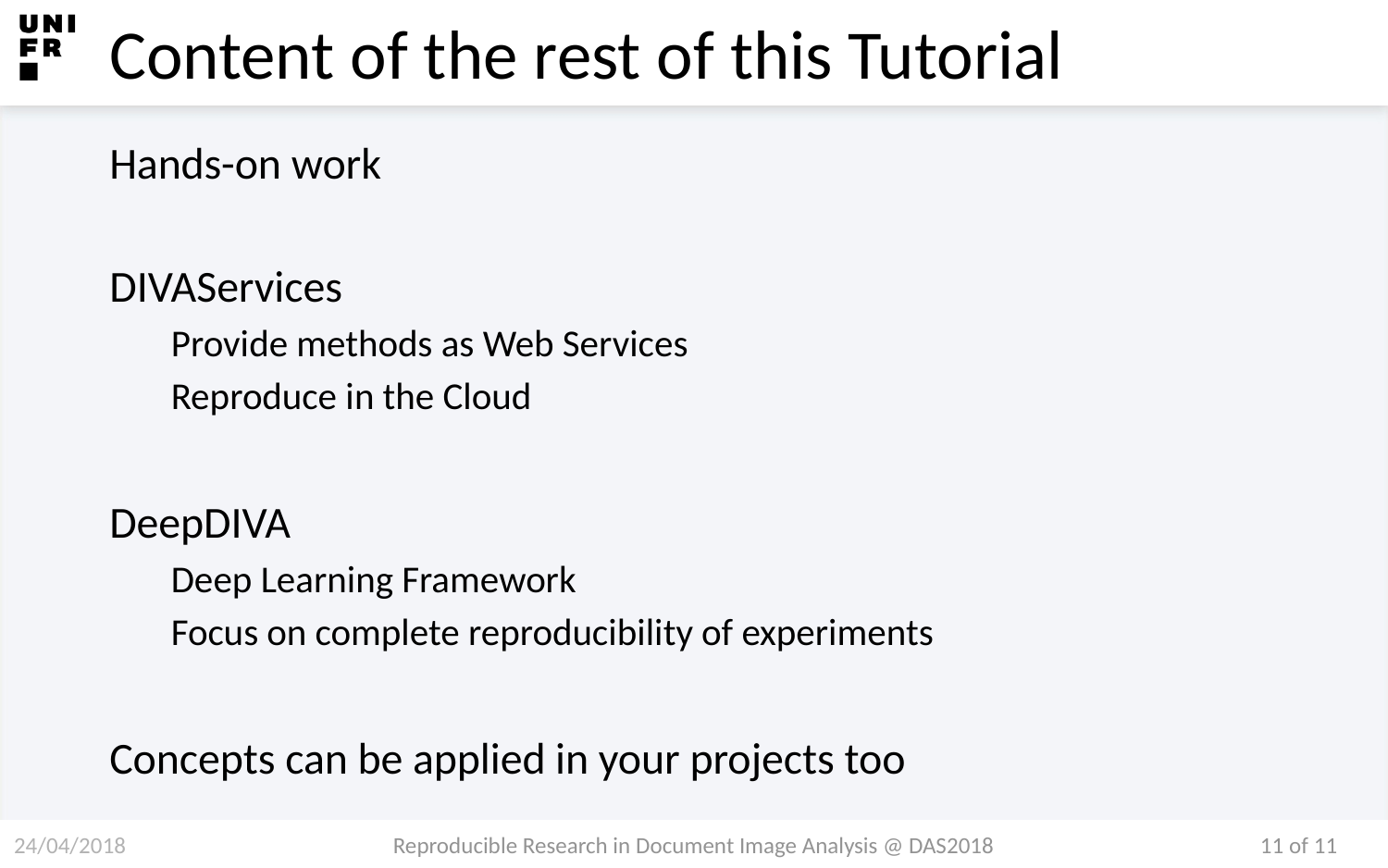

# Content of the rest of this Tutorial
Hands-on work

DivaServices
Provide methods as Web Services
Reproduce in the Cloud

DeepDIVA
Deep Learning Framework
Focus on complete reproducibility of experiments

Concepts can be applied in your projects too
24/04/2018
Reproducible Research in Document Image Analysis @ DAS2018
11 of 11